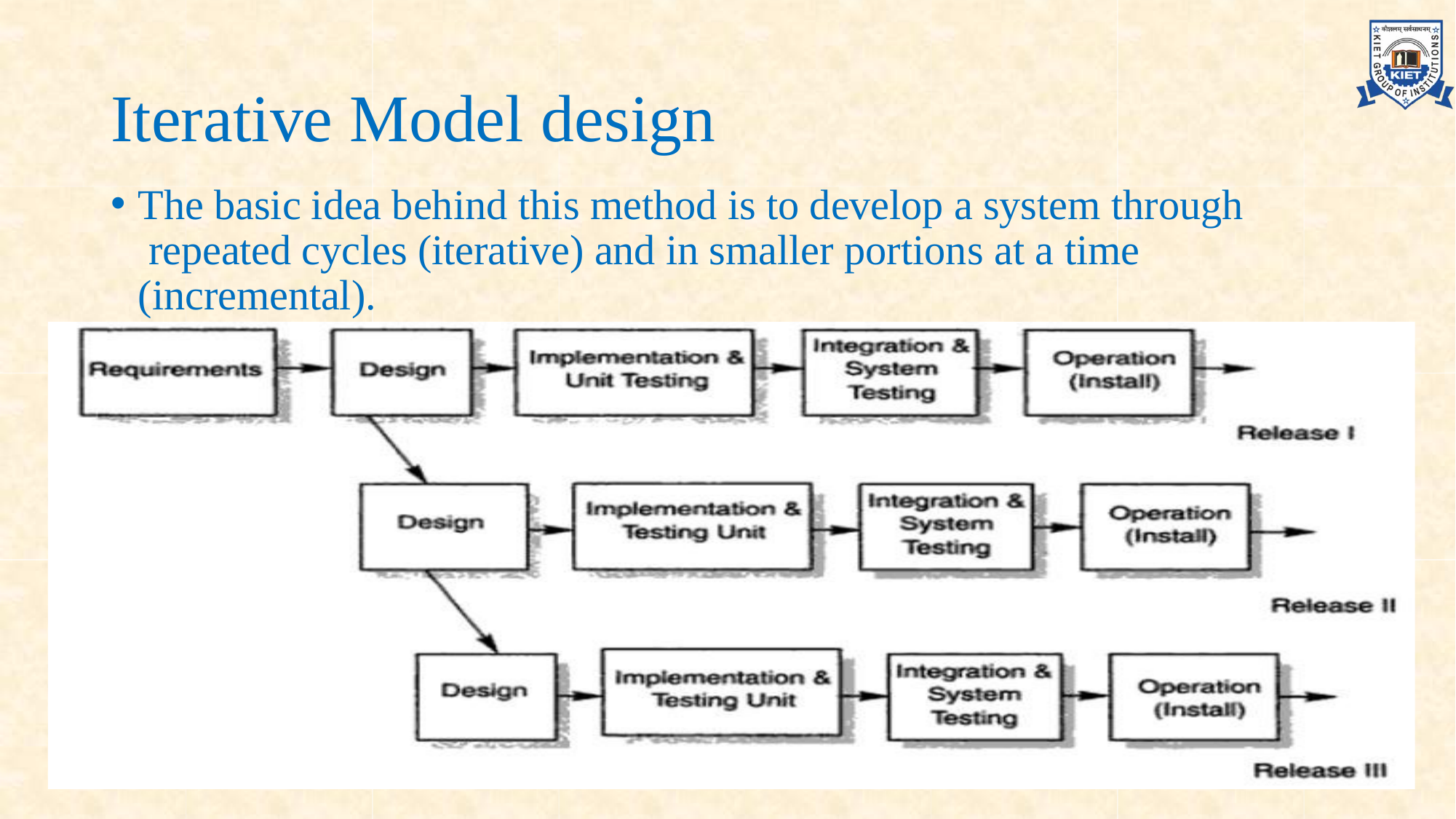

# Iterative Model design
The basic idea behind this method is to develop a system through  repeated cycles (iterative) and in smaller portions at a time  (incremental).